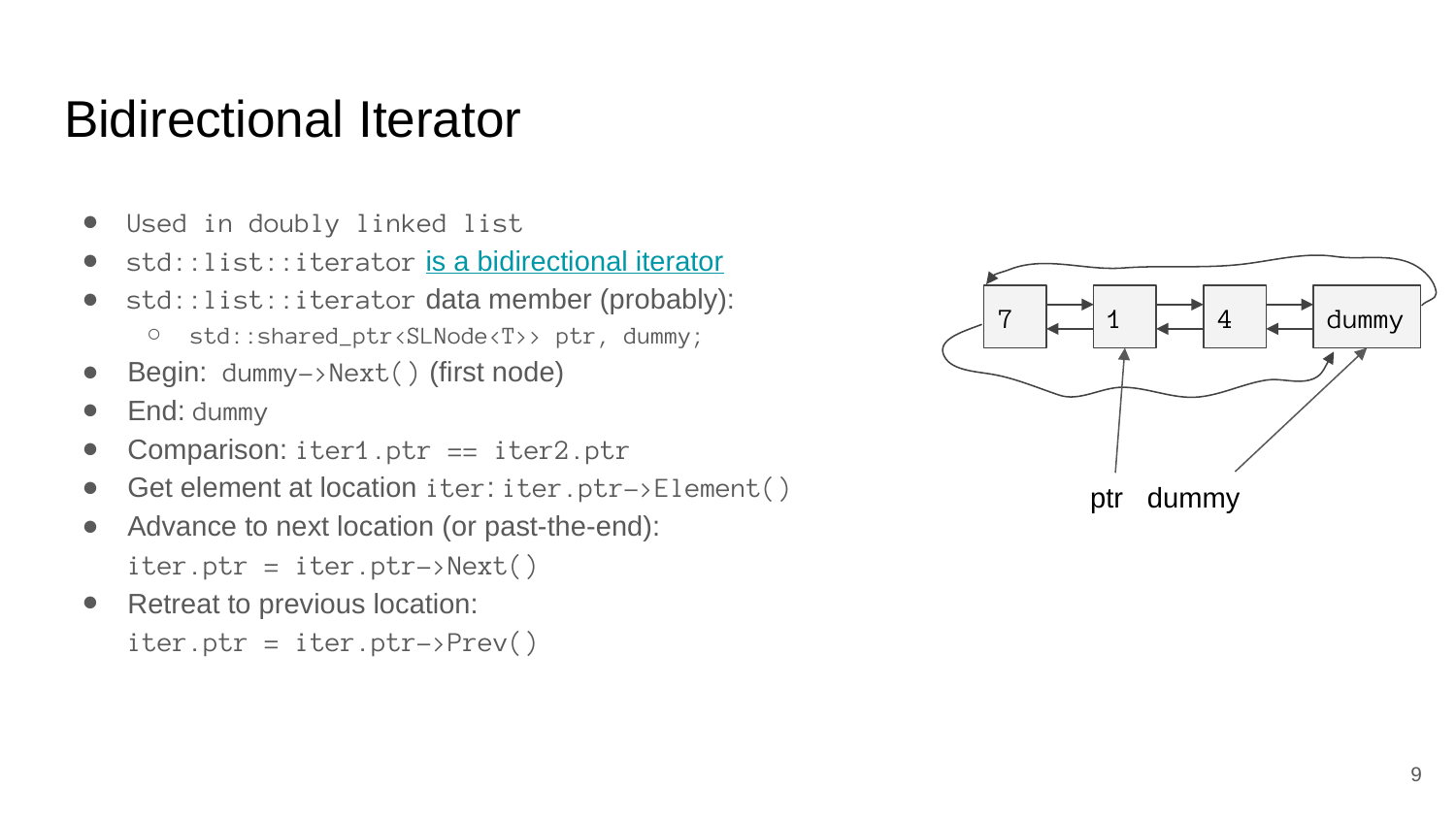

# Bidirectional Iterator
Used in doubly linked list
std::list::iterator is a bidirectional iterator
std::list::iterator data member (probably):
std::shared_ptr<SLNode<T>> ptr, dummy;
Begin:  dummy->Next() (first node)
End: dummy
Comparison: iter1.ptr == iter2.ptr
Get element at location iter: iter.ptr->Element()
Advance to next location (or past-the-end):
iter.ptr = iter.ptr->Next()
Retreat to previous location:
iter.ptr = iter.ptr->Prev()

7
1
4
dummy

ptr   dummy
9